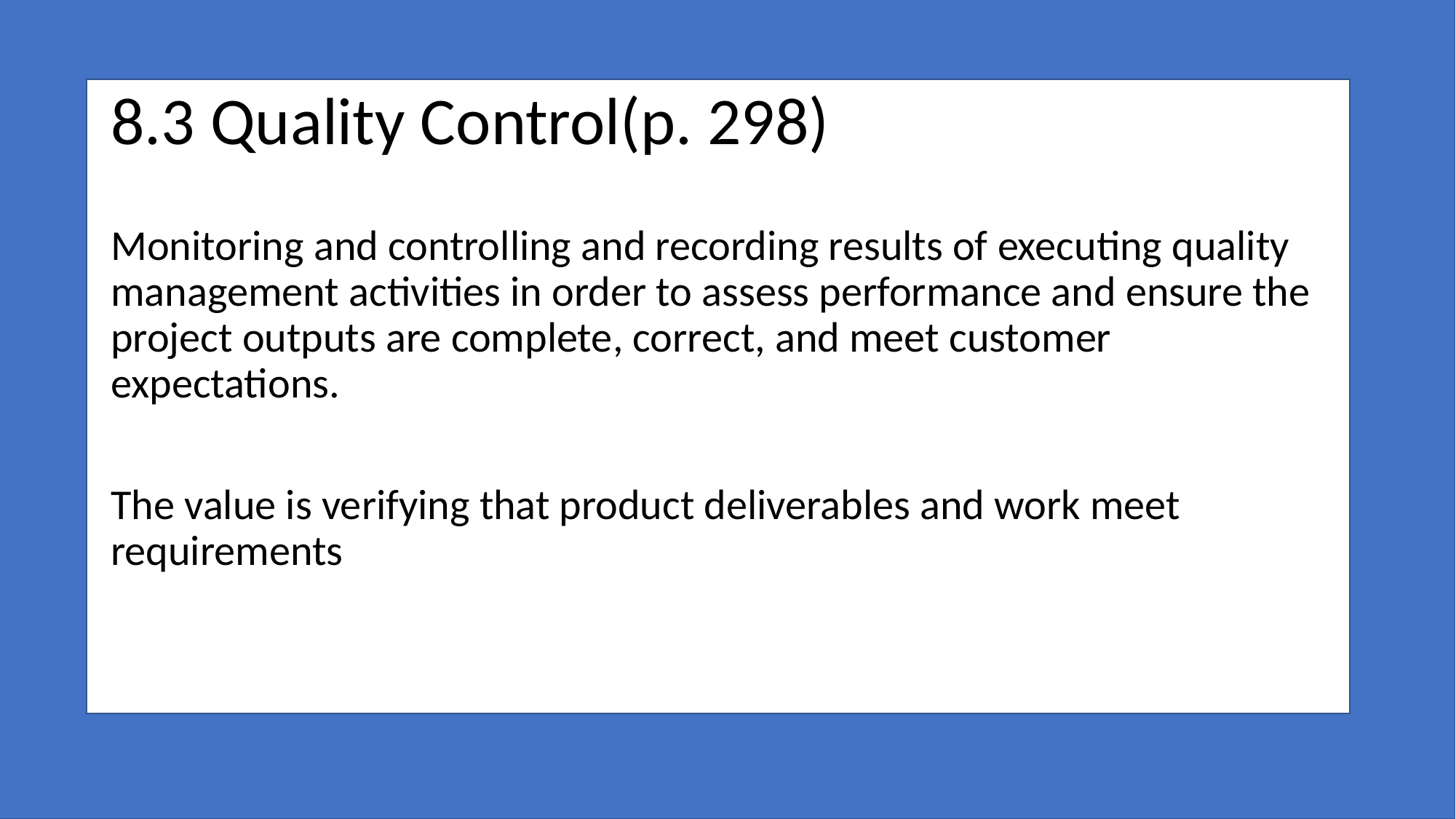

# 8.3 Quality Control(p. 298)
Monitoring and controlling and recording results of executing quality management activities in order to assess performance and ensure the project outputs are complete, correct, and meet customer expectations.

The value is verifying that product deliverables and work meet requirements
49